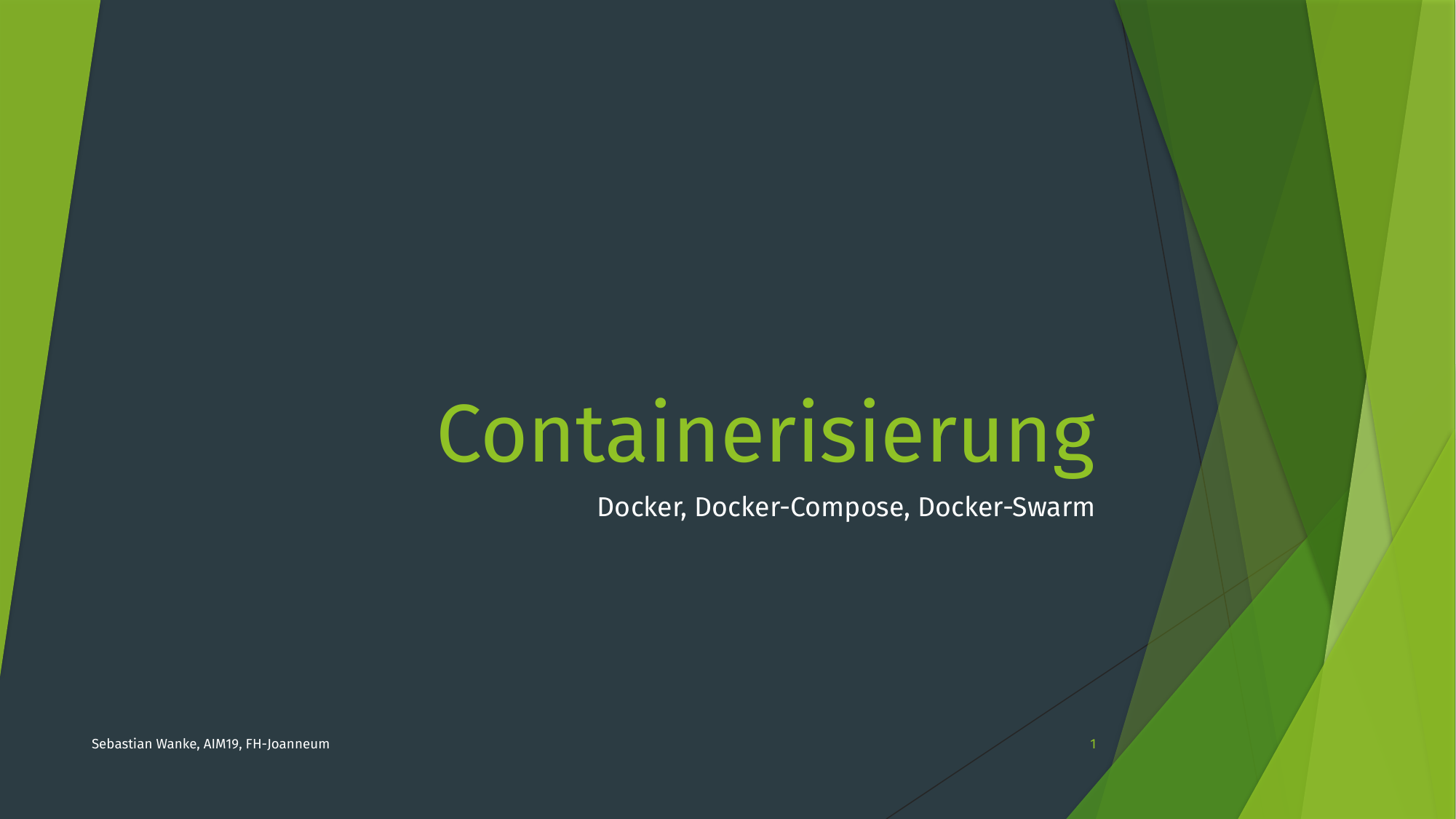

# Containerisierung
Docker, Docker-Compose, Docker-Swarm
Sebastian Wanke, AIM19, FH-Joanneum
1